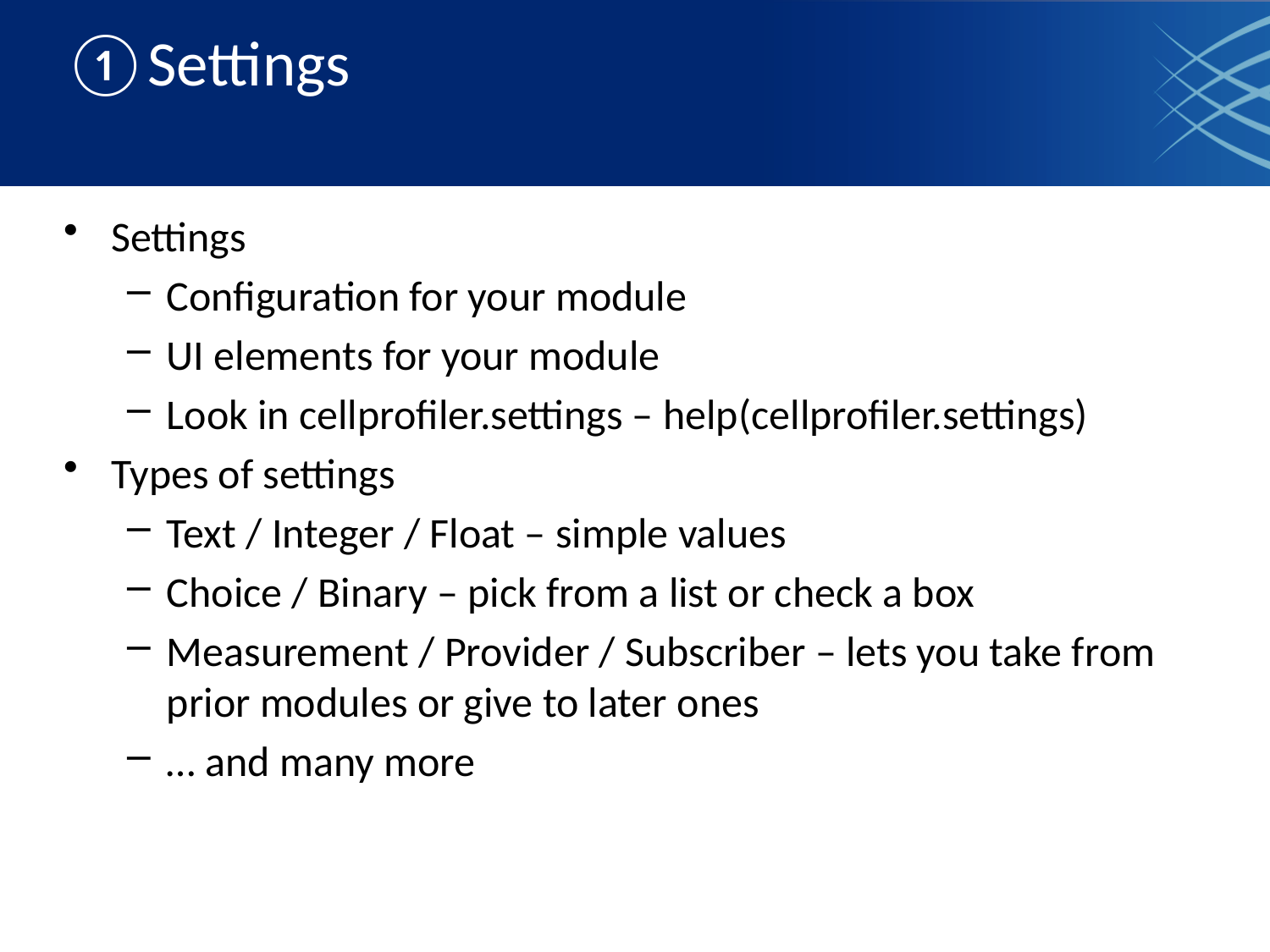

# ①Settings
Settings
Configuration for your module
UI elements for your module
Look in cellprofiler.settings – help(cellprofiler.settings)
Types of settings
Text / Integer / Float – simple values
Choice / Binary – pick from a list or check a box
Measurement / Provider / Subscriber – lets you take from prior modules or give to later ones
… and many more